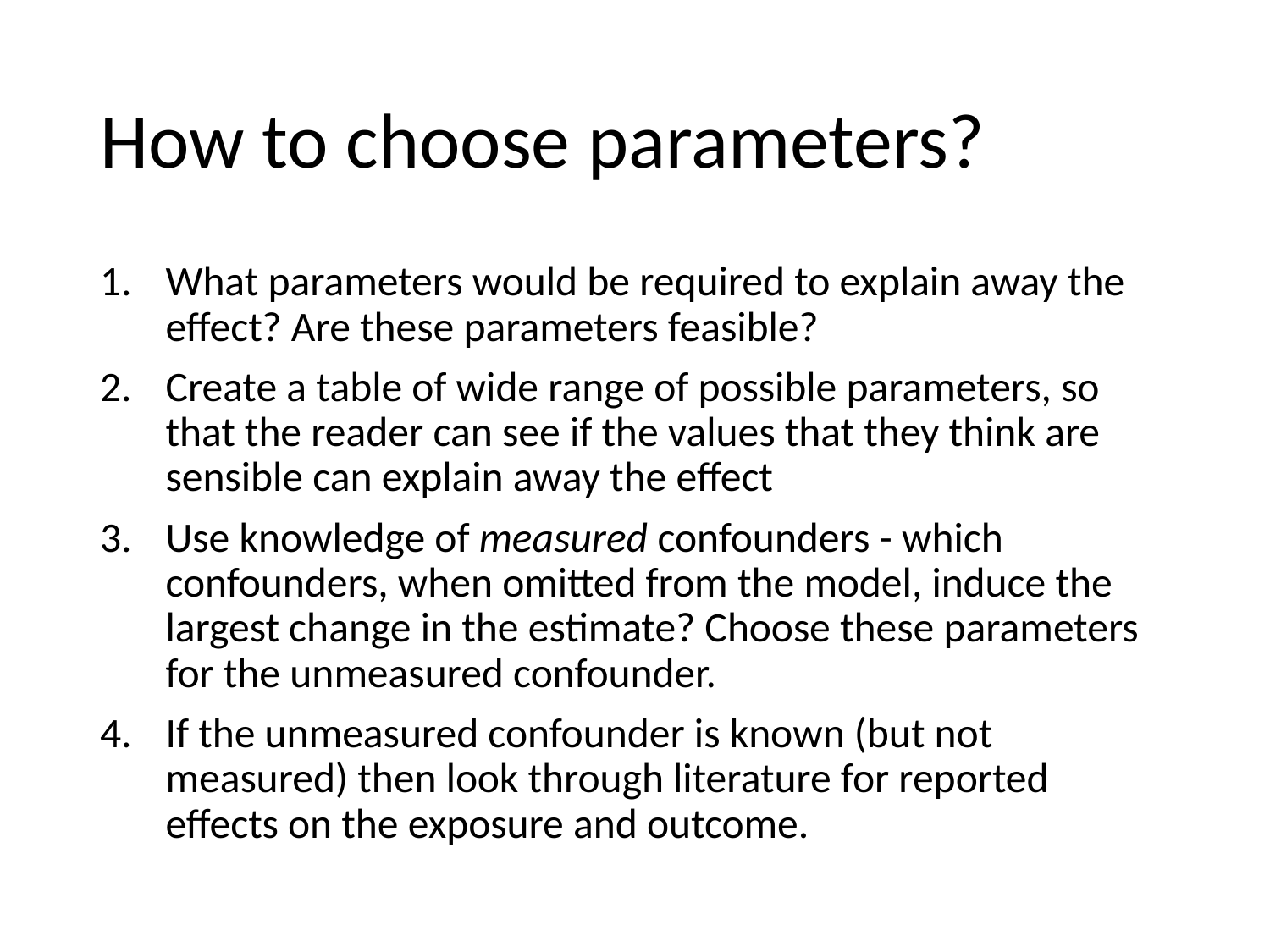

# How to choose parameters?
What parameters would be required to explain away the effect? Are these parameters feasible?
Create a table of wide range of possible parameters, so that the reader can see if the values that they think are sensible can explain away the effect
Use knowledge of measured confounders - which confounders, when omitted from the model, induce the largest change in the estimate? Choose these parameters for the unmeasured confounder.
If the unmeasured confounder is known (but not measured) then look through literature for reported effects on the exposure and outcome.